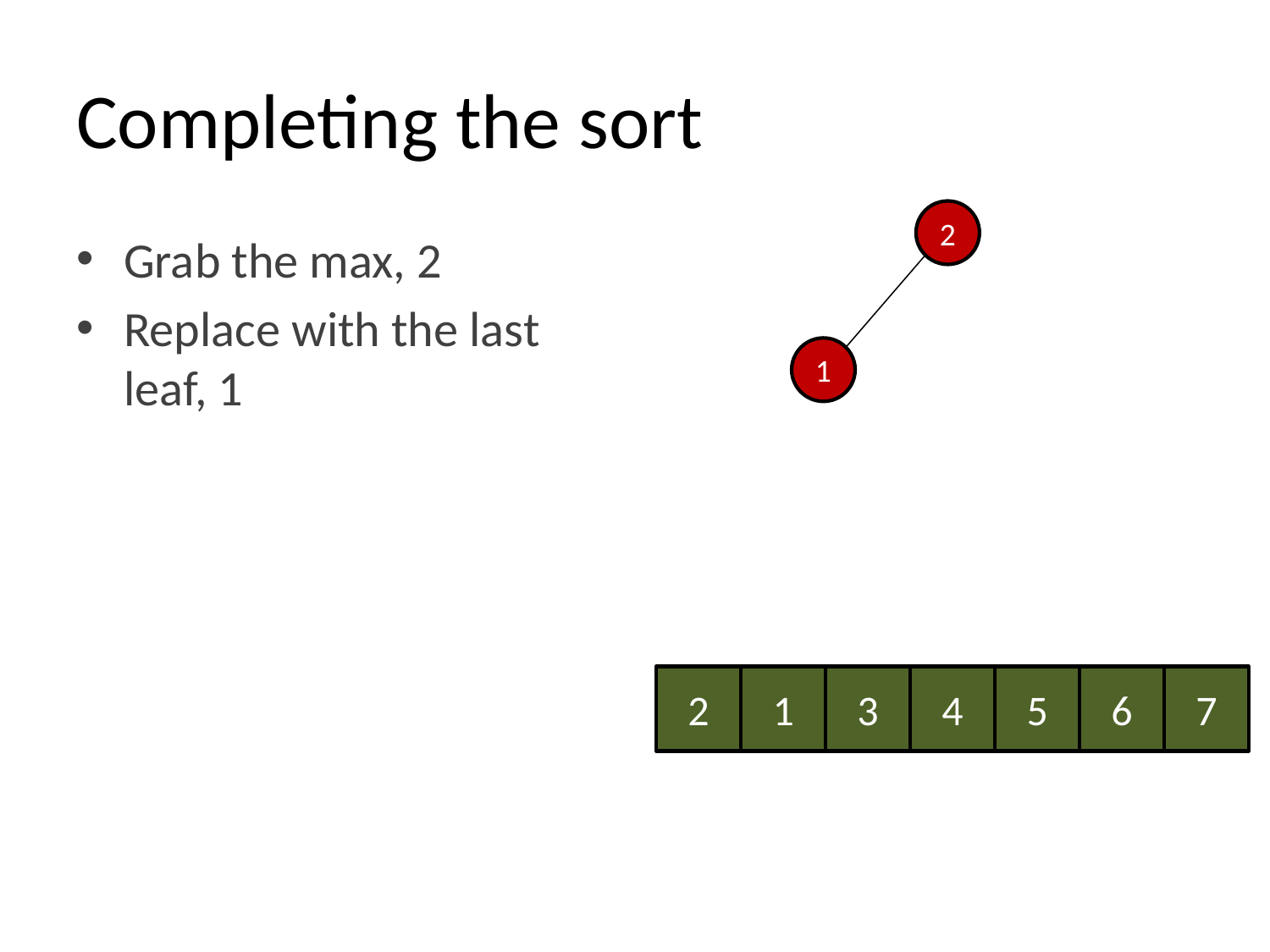

# Completing the sort
2
Grab the max, 2
Replace with the last leaf, 1
1
2
1
3
4
5
6
7